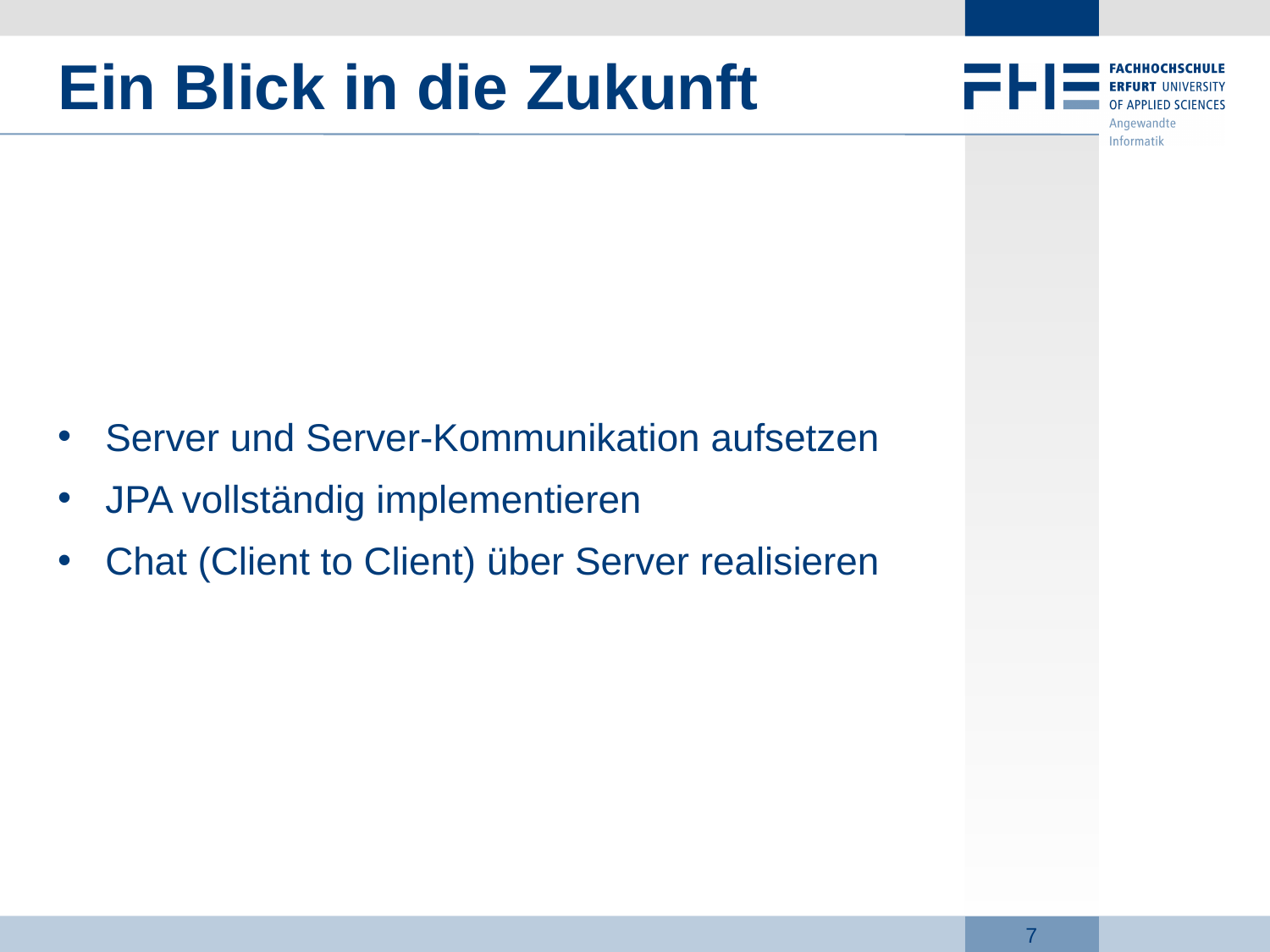

# Ein Blick in die Zukunft
Server und Server-Kommunikation aufsetzen
JPA vollständig implementieren
Chat (Client to Client) über Server realisieren